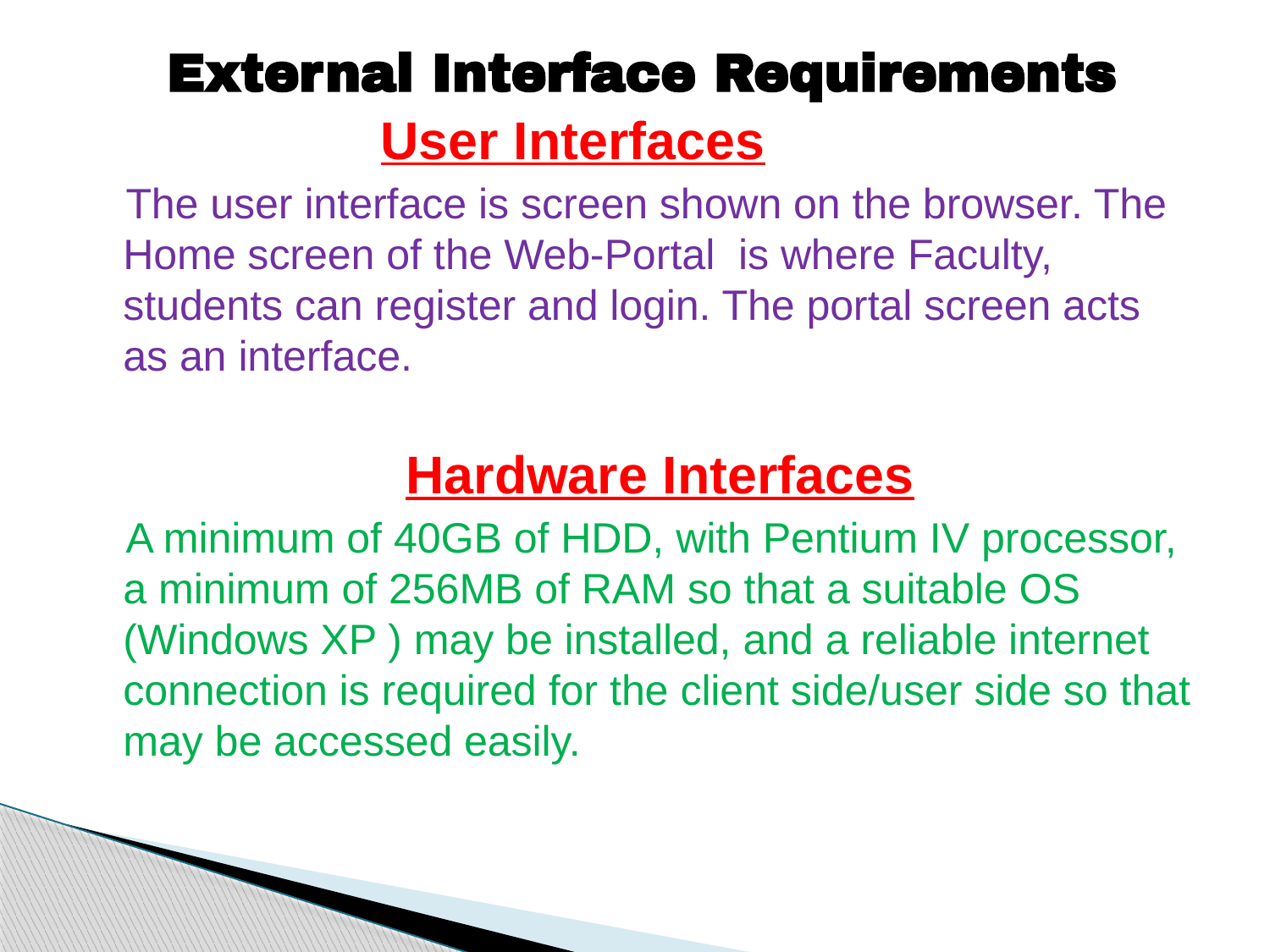

External Interface Requirements
                         User Interfaces
   The user interface is screen shown on the browser. The Home screen of the Web-Portal  is where Faculty, students can register and login. The portal screen acts as an interface.

Hardware Interfaces
   A minimum of 40GB of HDD, with Pentium IV processor, a minimum of 256MB of RAM so that a suitable OS (Windows XP ) may be installed, and a reliable internet connection is required for the client side/user side so that may be accessed easily.